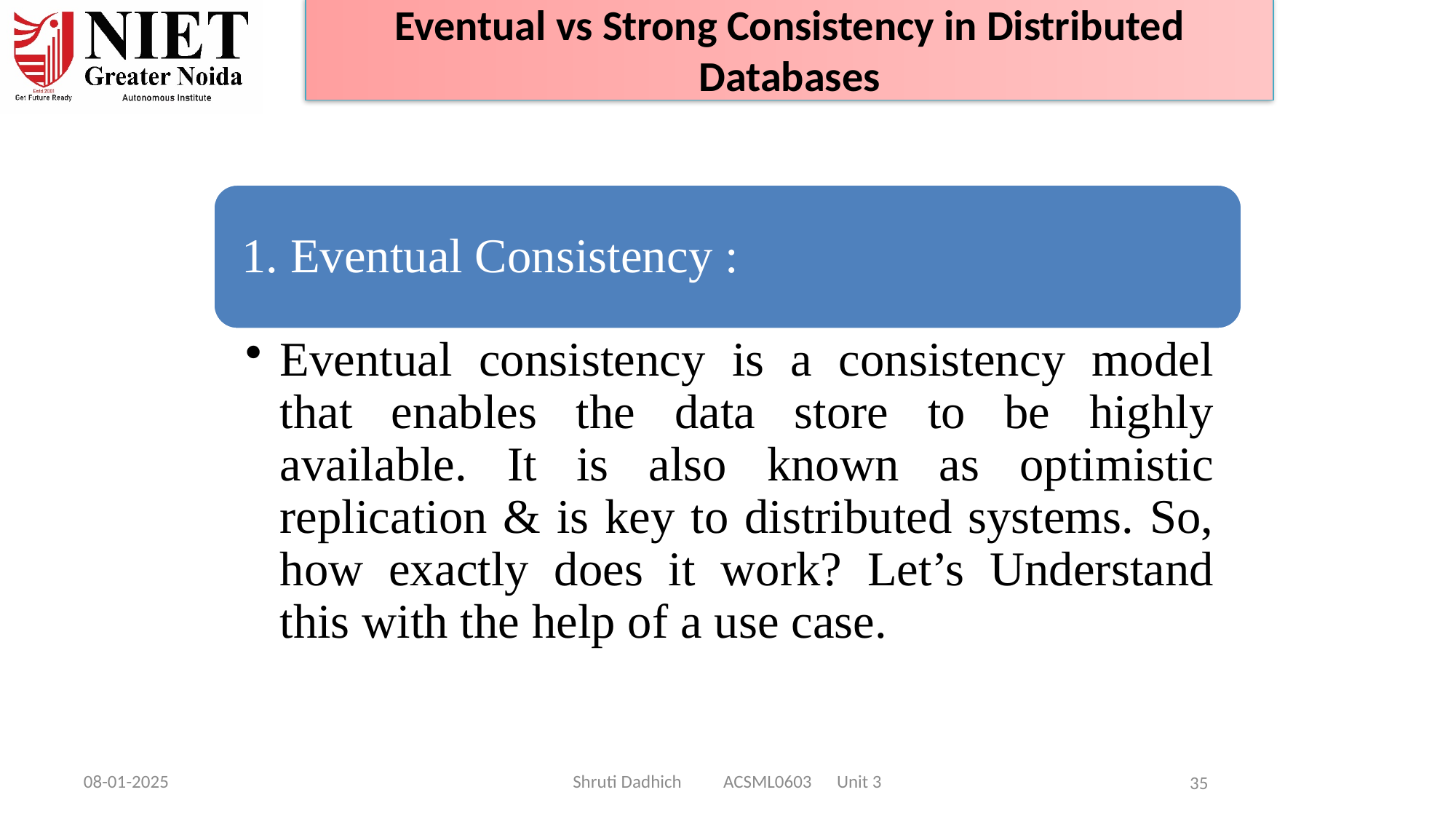

Eventual vs Strong Consistency in Distributed Databases
1. Eventual Consistency :
Eventual consistency is a consistency model that enables the data store to be highly available. It is also known as optimistic replication & is key to distributed systems. So, how exactly does it work? Let’s Understand this with the help of a use case.
08-01-2025
Shruti Dadhich          ACSML0603      Unit 3
35